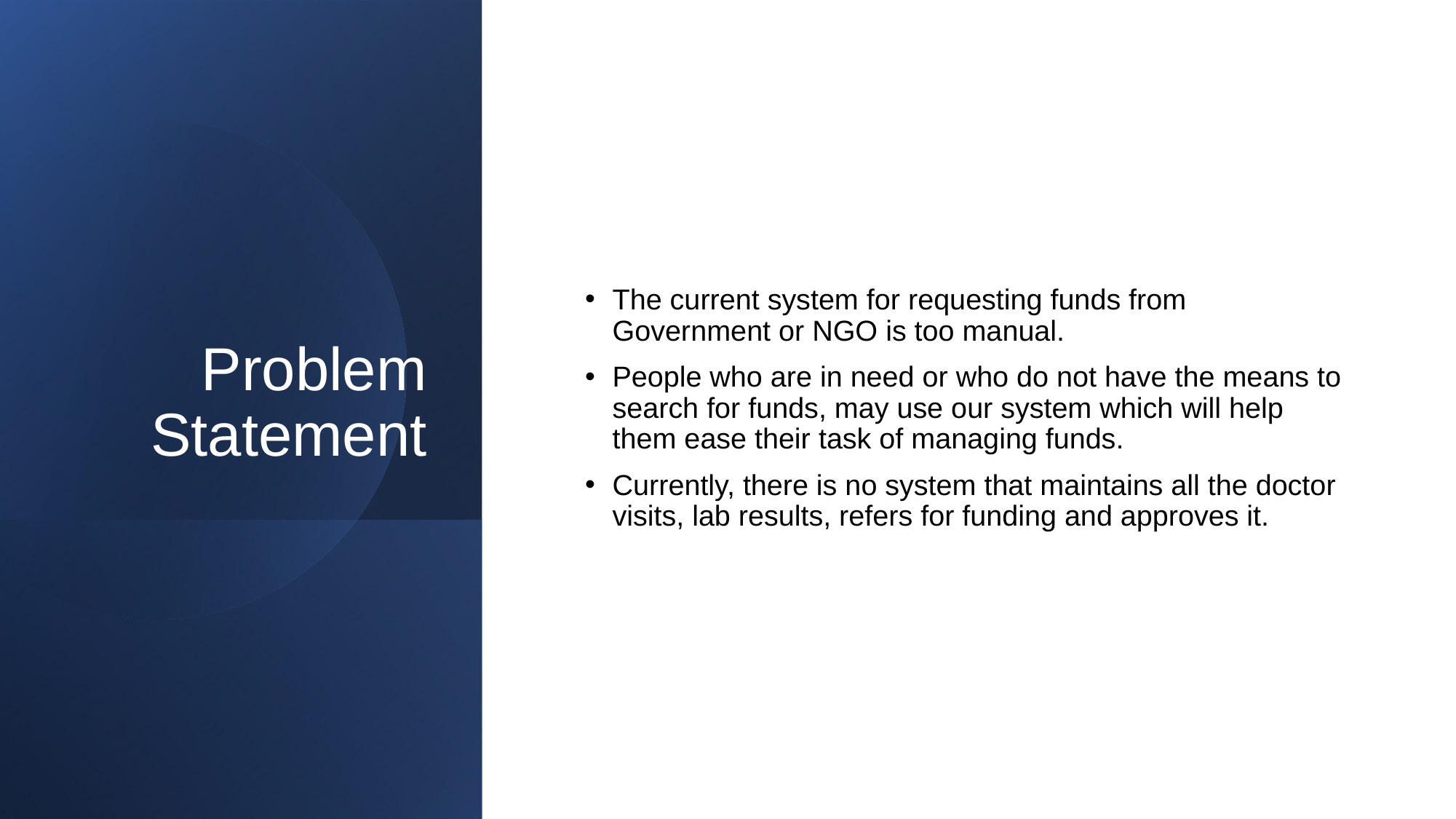

# Problem Statement
The current system for requesting funds from Government or NGO is too manual.
People who are in need or who do not have the means to search for funds, may use our system which will help them ease their task of managing funds.
Currently, there is no system that maintains all the doctor visits, lab results, refers for funding and approves it.